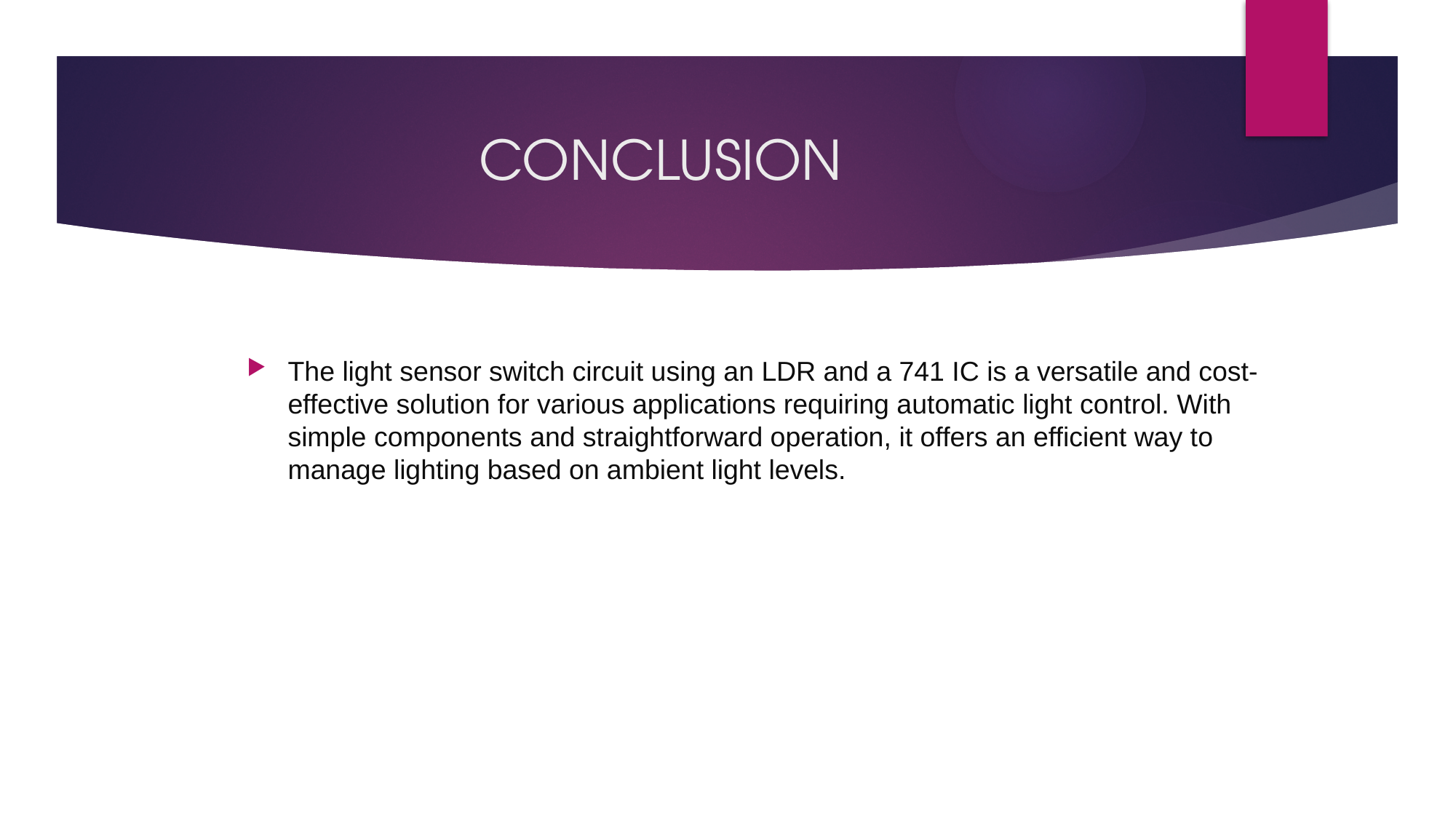

# CONCLUSION
The light sensor switch circuit using an LDR and a 741 IC is a versatile and cost-effective solution for various applications requiring automatic light control. With simple components and straightforward operation, it offers an efficient way to manage lighting based on ambient light levels.